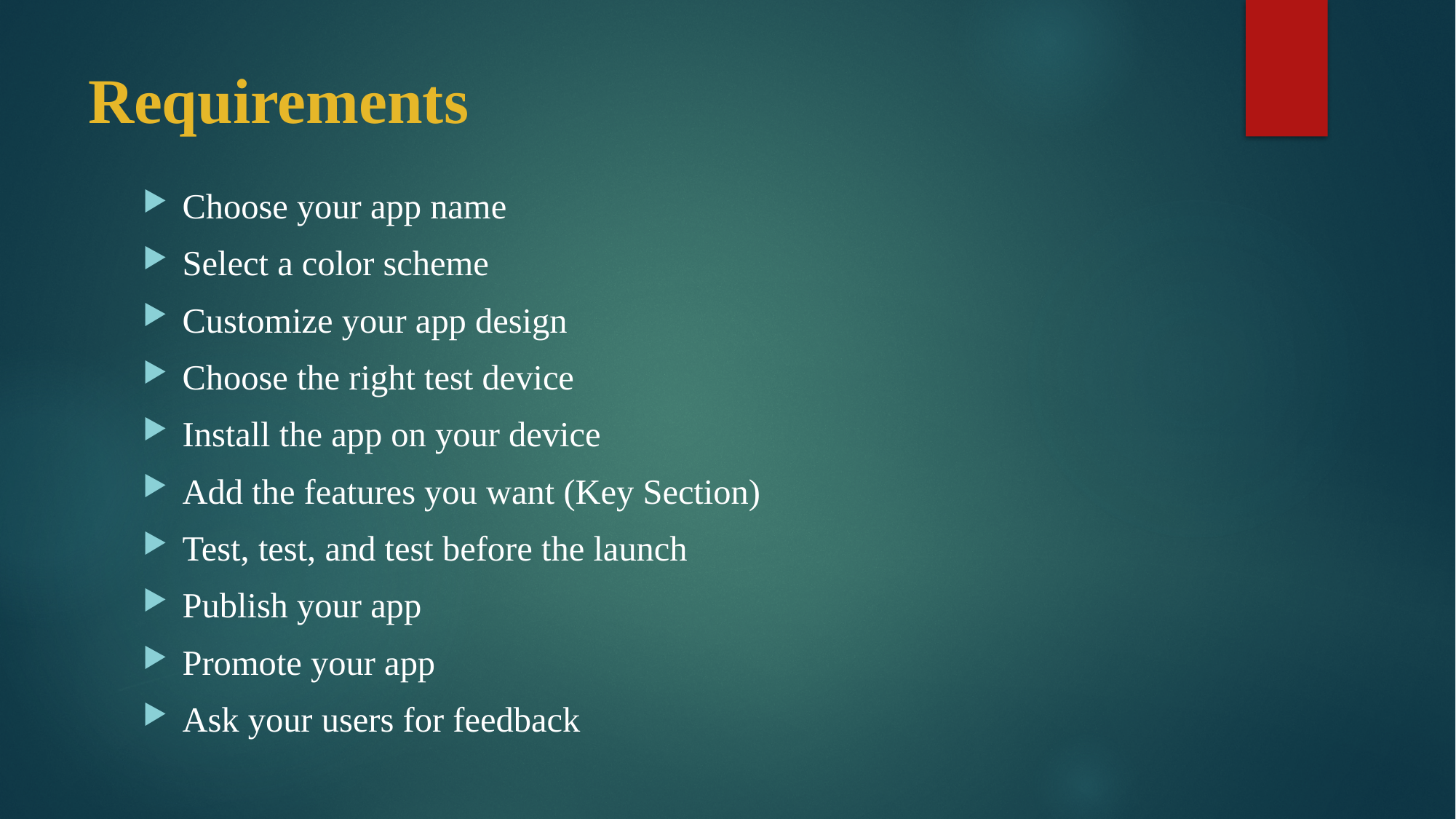

# Requirements
Choose your app name
Select a color scheme
Customize your app design
Choose the right test device
Install the app on your device
Add the features you want (Key Section)
Test, test, and test before the launch
Publish your app
Promote your app
Ask your users for feedback